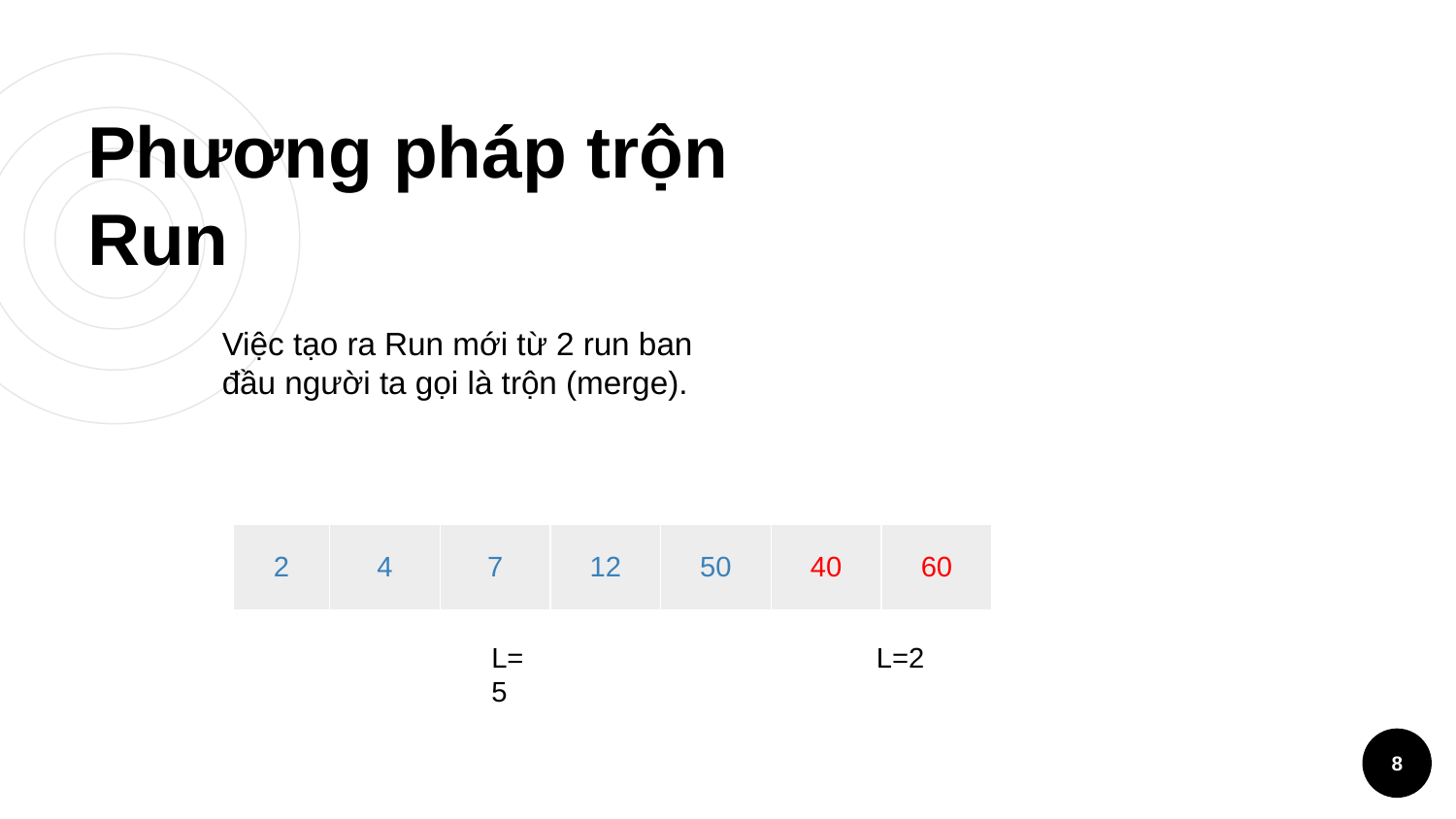

# Phương pháp trộn Run
Việc tạo ra Run mới từ 2 run ban đầu người ta gọi là trộn (merge).
| 2 | 4 | 7 | 12 | 50 | 40 | 60 |
| --- | --- | --- | --- | --- | --- | --- |
L=5
L=2
8